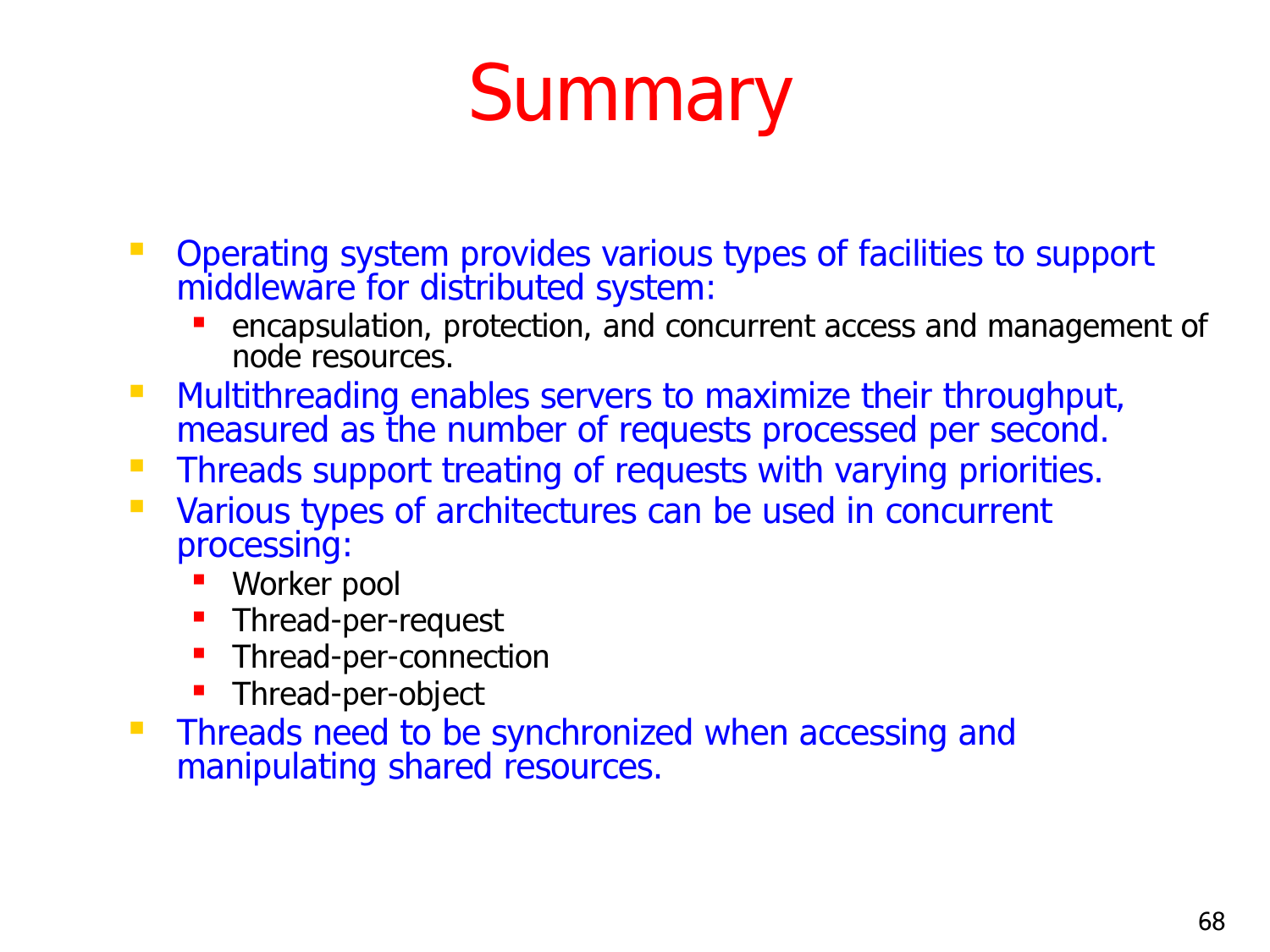

# Summary
Operating system provides various types of facilities to support middleware for distributed system:
encapsulation, protection, and concurrent access and management of node resources.
Multithreading enables servers to maximize their throughput, measured as the number of requests processed per second.
Threads support treating of requests with varying priorities.
Various types of architectures can be used in concurrent processing:
Worker pool
Thread-per-request
Thread-per-connection
Thread-per-object
Threads need to be synchronized when accessing and manipulating shared resources.
68